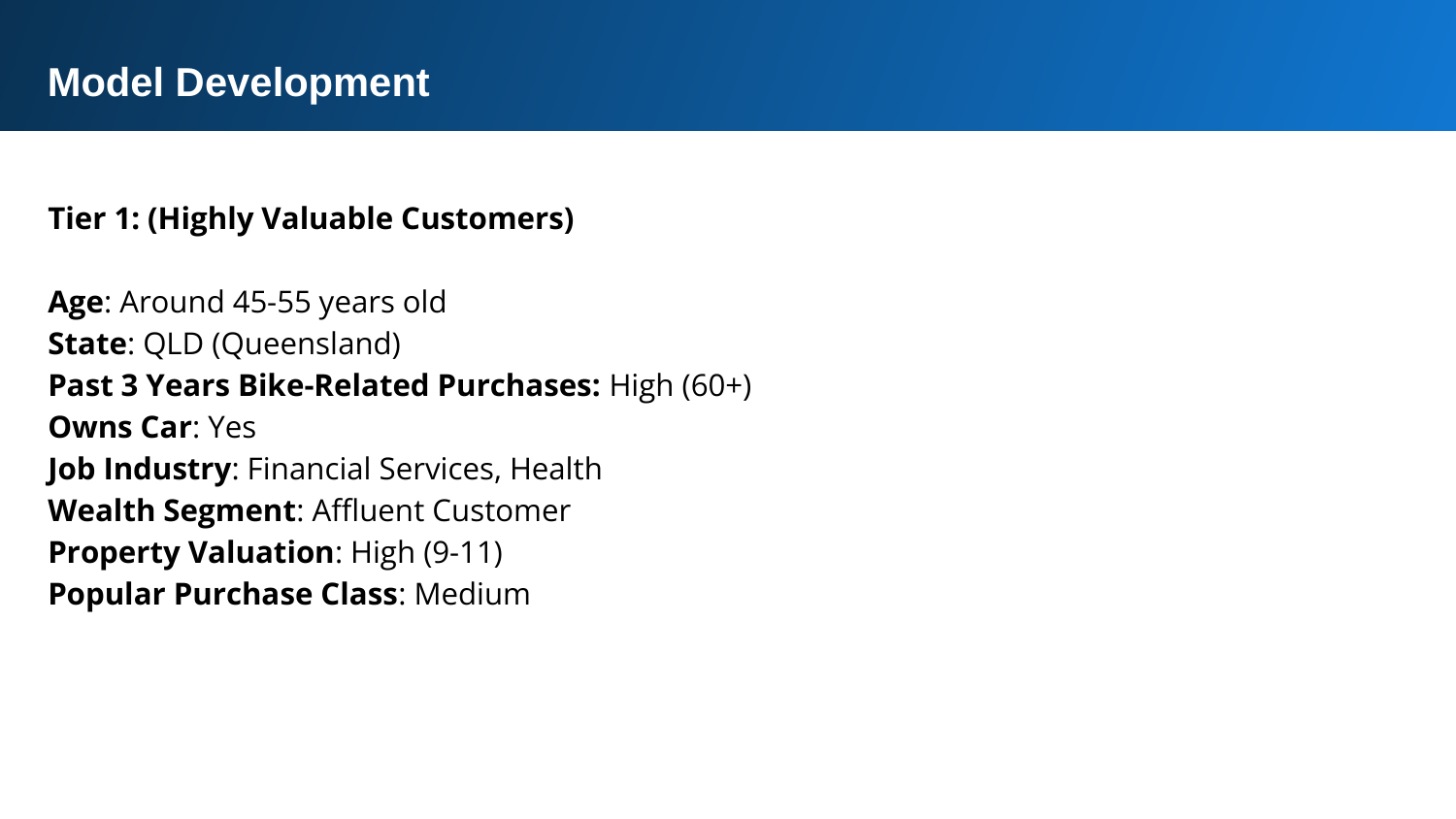

Model Development
Tier 1: (Highly Valuable Customers)

Age: Around 45-55 years old
State: QLD (Queensland)
Past 3 Years Bike-Related Purchases: High (60+)
Owns Car: Yes
Job Industry: Financial Services, Health
Wealth Segment: Affluent Customer
Property Valuation: High (9-11)
Popular Purchase Class: Medium